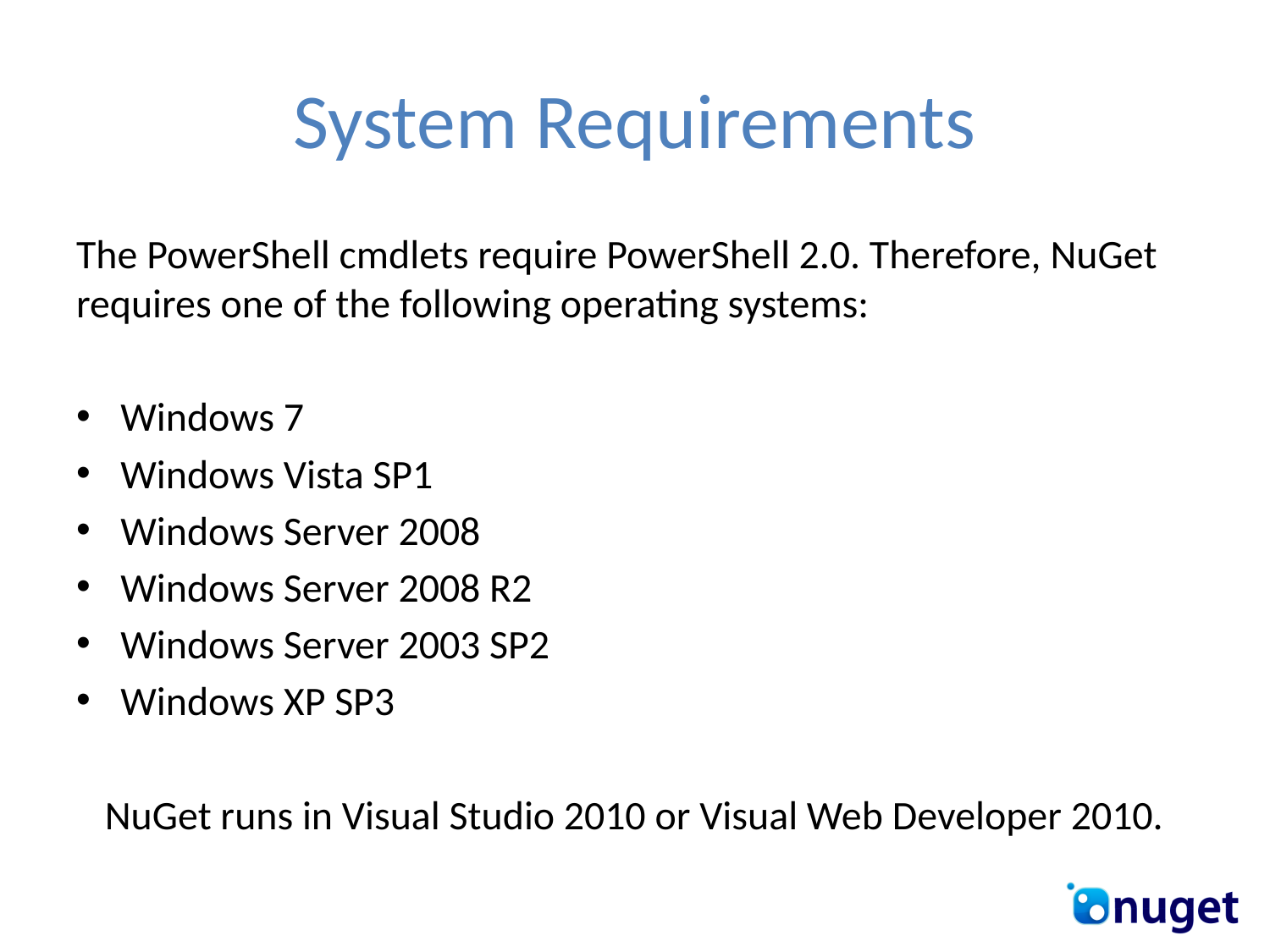

# System Requirements
The PowerShell cmdlets require PowerShell 2.0. Therefore, NuGet requires one of the following operating systems:

Windows 7
Windows Vista SP1
Windows Server 2008
Windows Server 2008 R2
Windows Server 2003 SP2
Windows XP SP3

NuGet runs in Visual Studio 2010 or Visual Web Developer 2010.